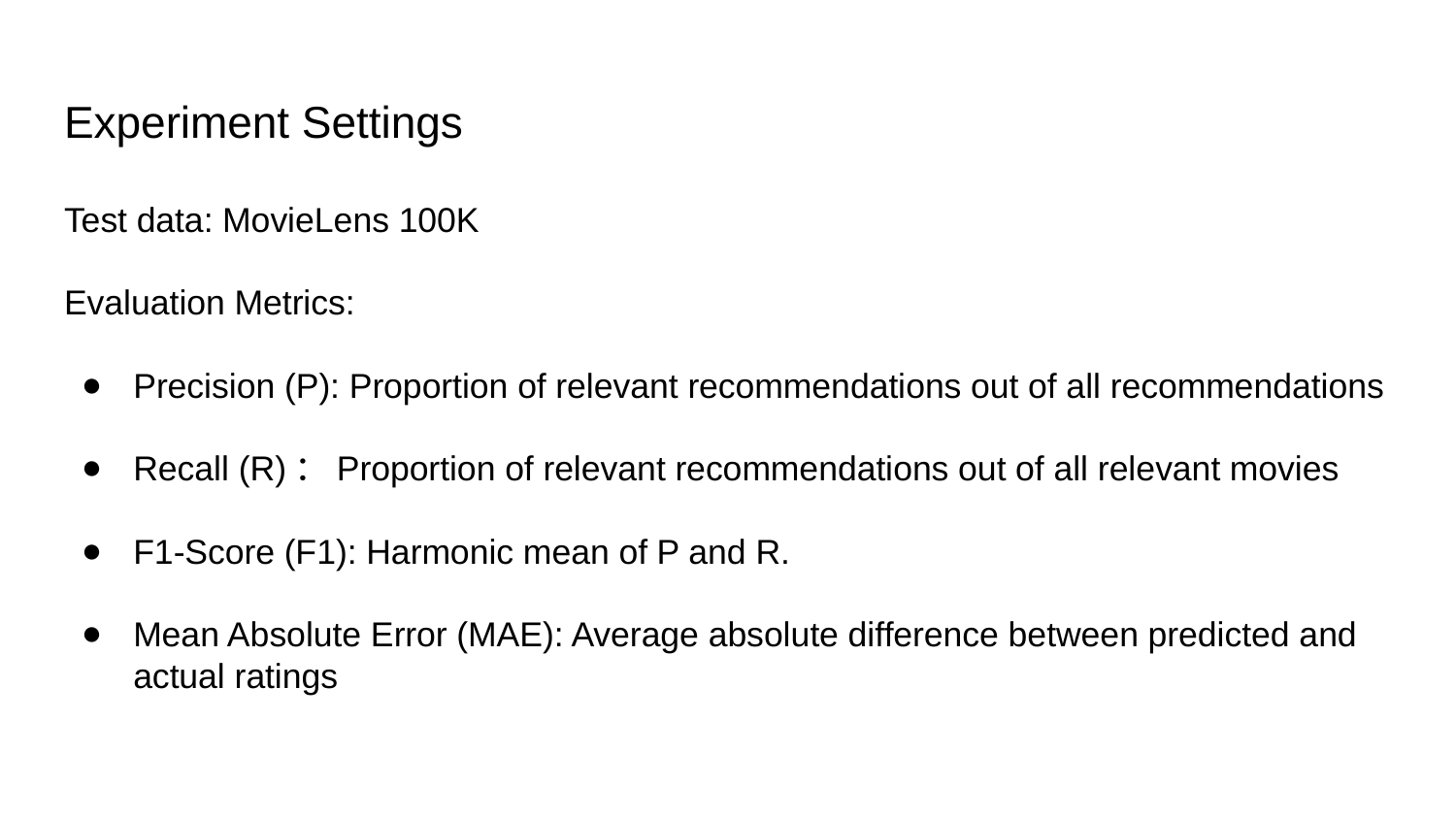

# Experiment Settings
Test data: MovieLens 100K

Evaluation Metrics:

Precision (P): Proportion of relevant recommendations out of all recommendations

Recall (R)：Proportion of relevant recommendations out of all relevant movies

F1-Score (F1): Harmonic mean of P and R.

Mean Absolute Error (MAE): Average absolute difference between predicted and actual ratings